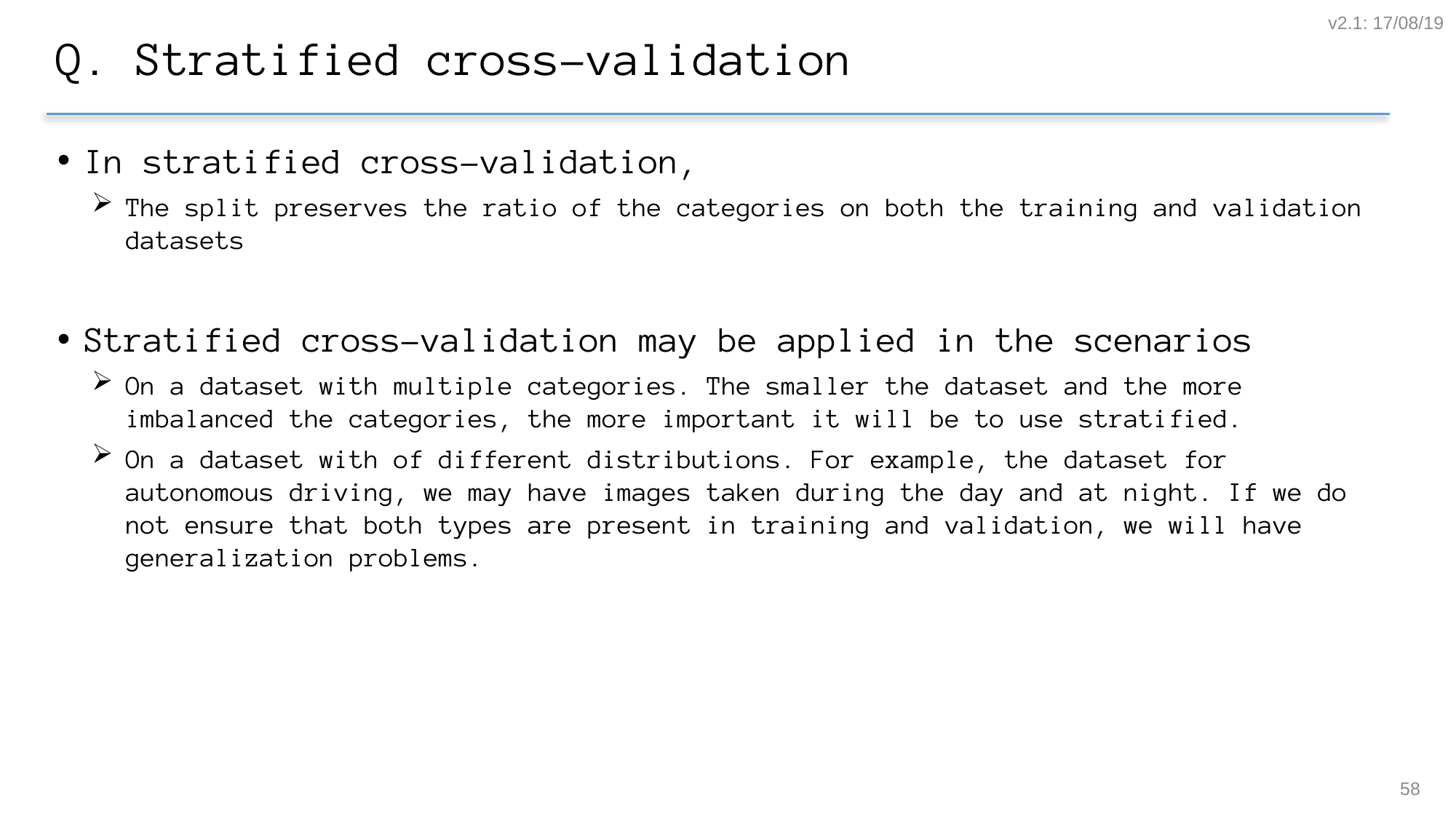

v2.1: 17/08/19
# Q. Stratified cross-validation
In stratified cross-validation,
The split preserves the ratio of the categories on both the training and validation datasets

Stratified cross-validation may be applied in the scenarios
On a dataset with multiple categories. The smaller the dataset and the more imbalanced the categories, the more important it will be to use stratified.
On a dataset with of different distributions. For example, the dataset for autonomous driving, we may have images taken during the day and at night. If we do not ensure that both types are present in training and validation, we will have generalization problems.
58